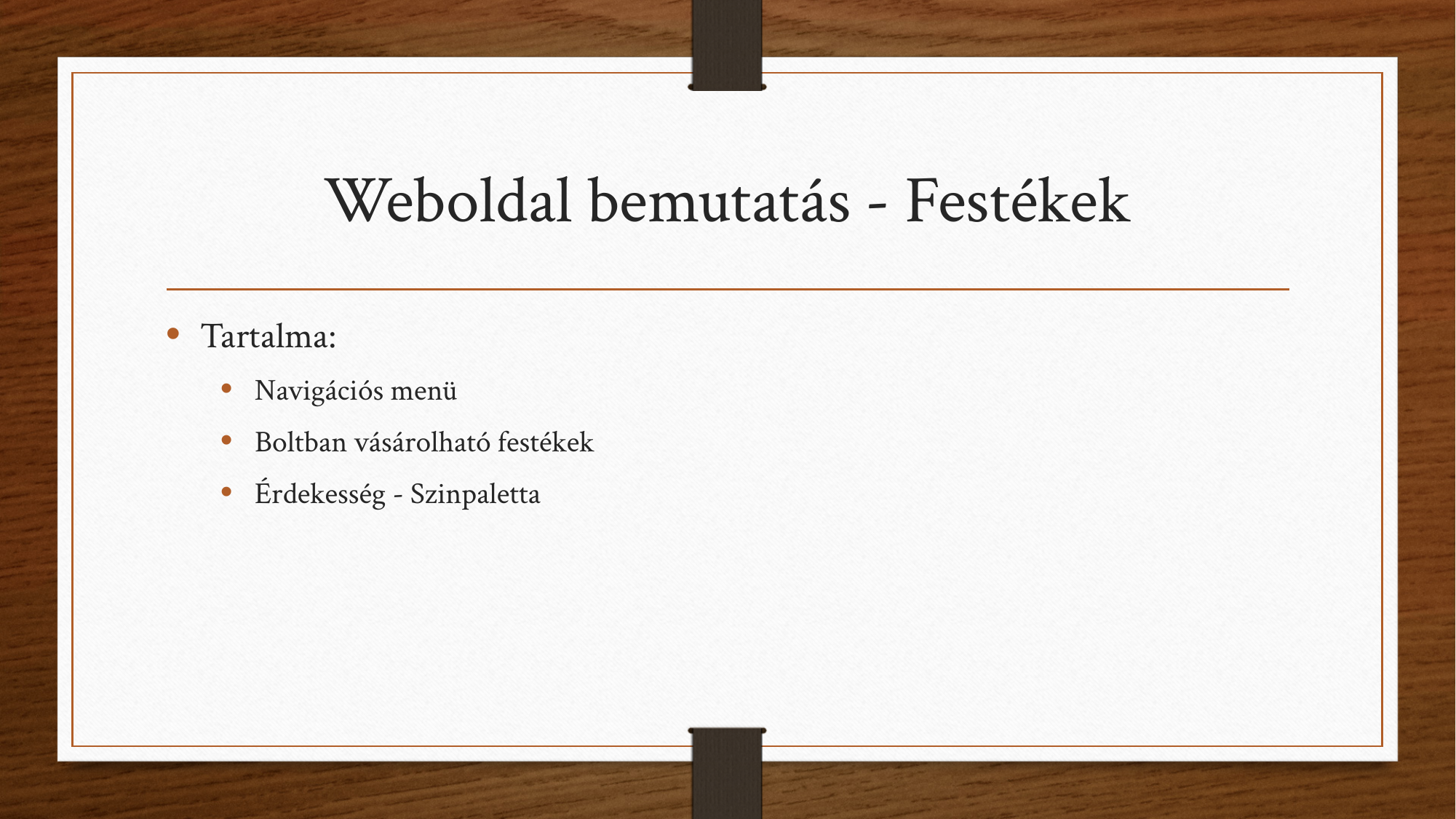

# Weboldal bemutatás - Festékek
Tartalma:
Navigációs menü
Boltban vásárolható festékek
Érdekesség - Szinpaletta